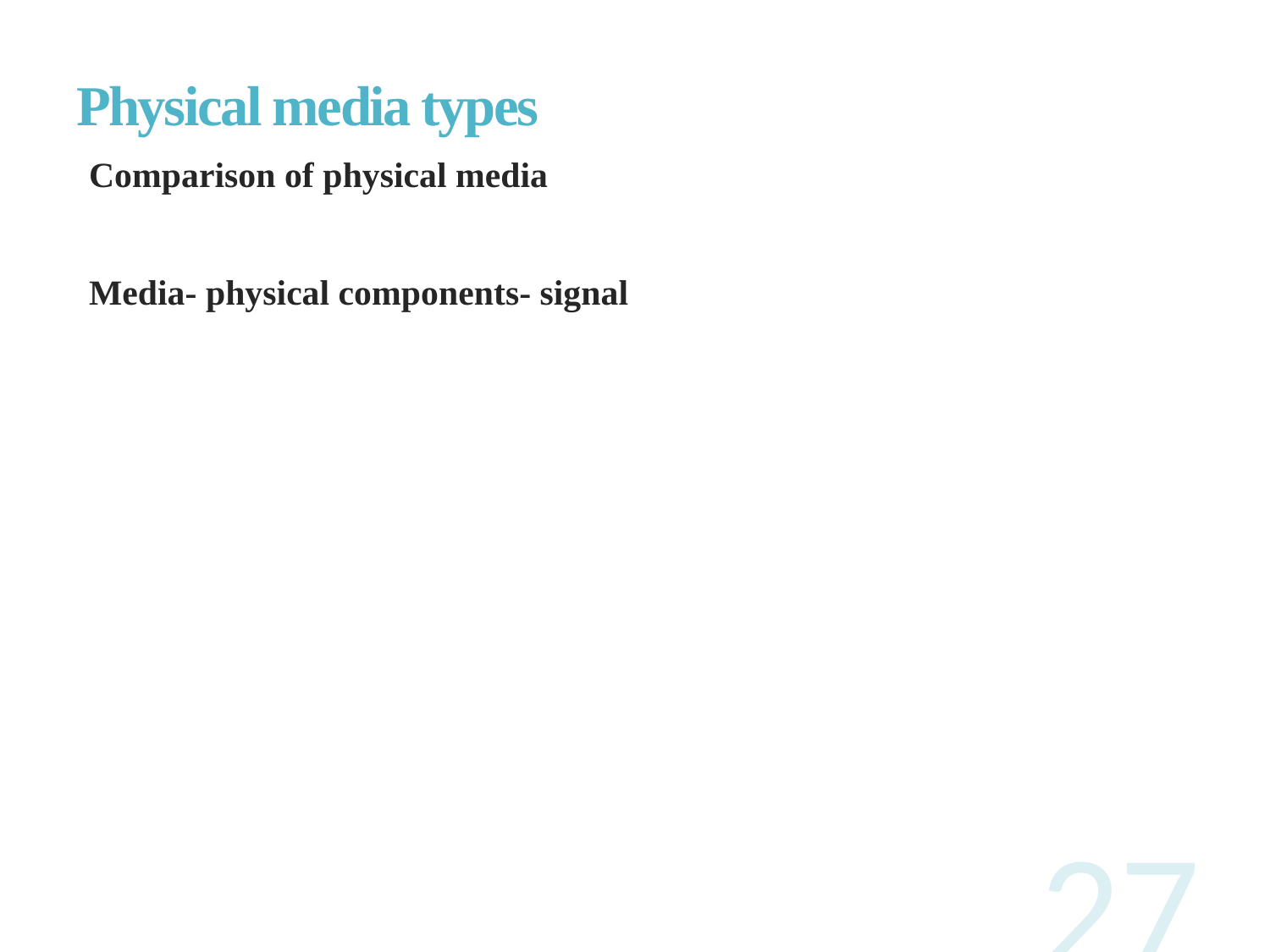

# Physical media types
Comparison of physical media

Media- physical components- signal

27